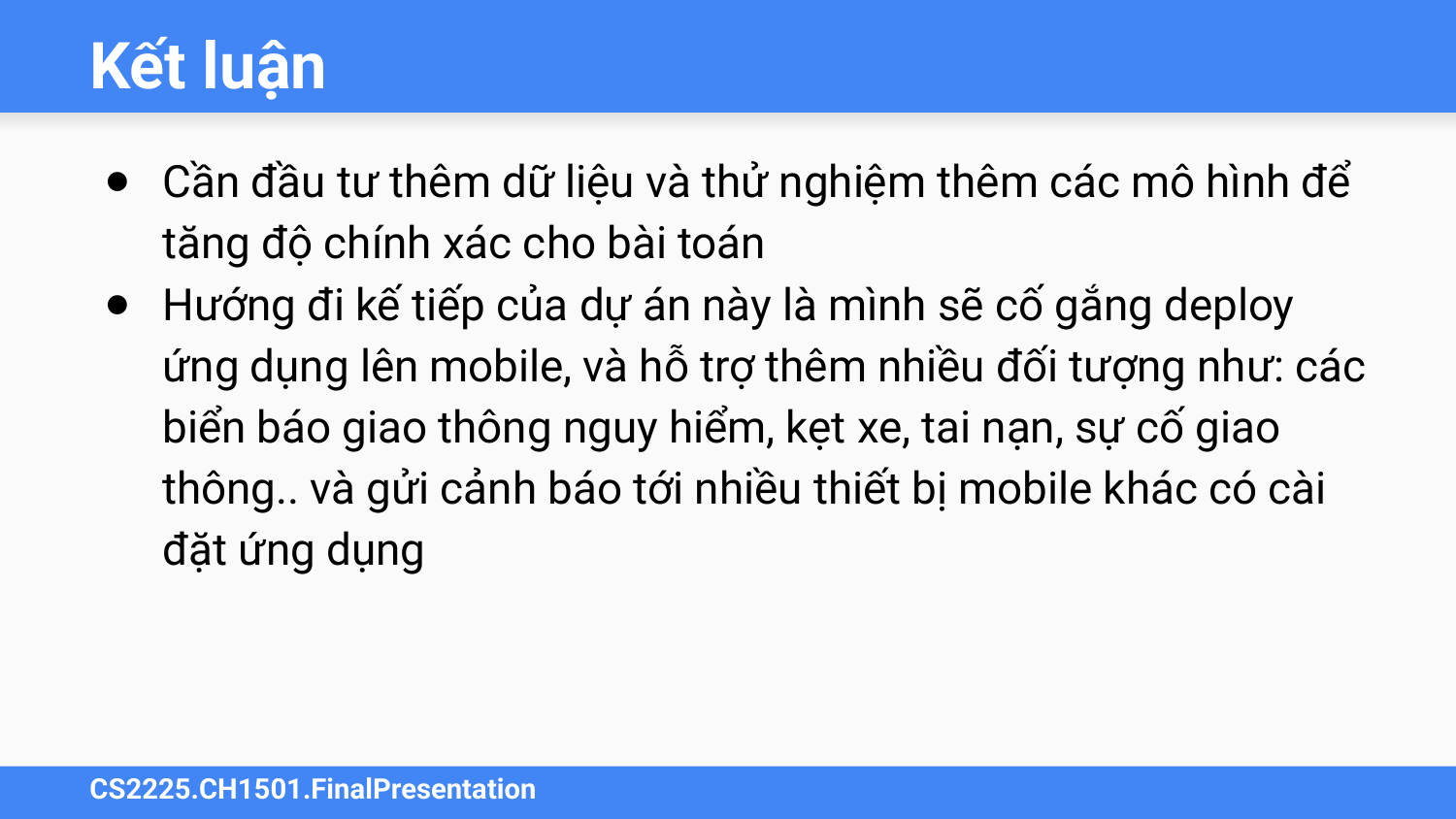

# Kết luận
Cần đầu tư thêm dữ liệu và thử nghiệm thêm các mô hình để tăng độ chính xác cho bài toán
Hướng đi kế tiếp của dự án này là mình sẽ cố gắng deploy ứng dụng lên mobile, và hỗ trợ thêm nhiều đối tượng như: các biển báo giao thông nguy hiểm, kẹt xe, tai nạn, sự cố giao thông.. và gửi cảnh báo tới nhiều thiết bị mobile khác có cài đặt ứng dụng